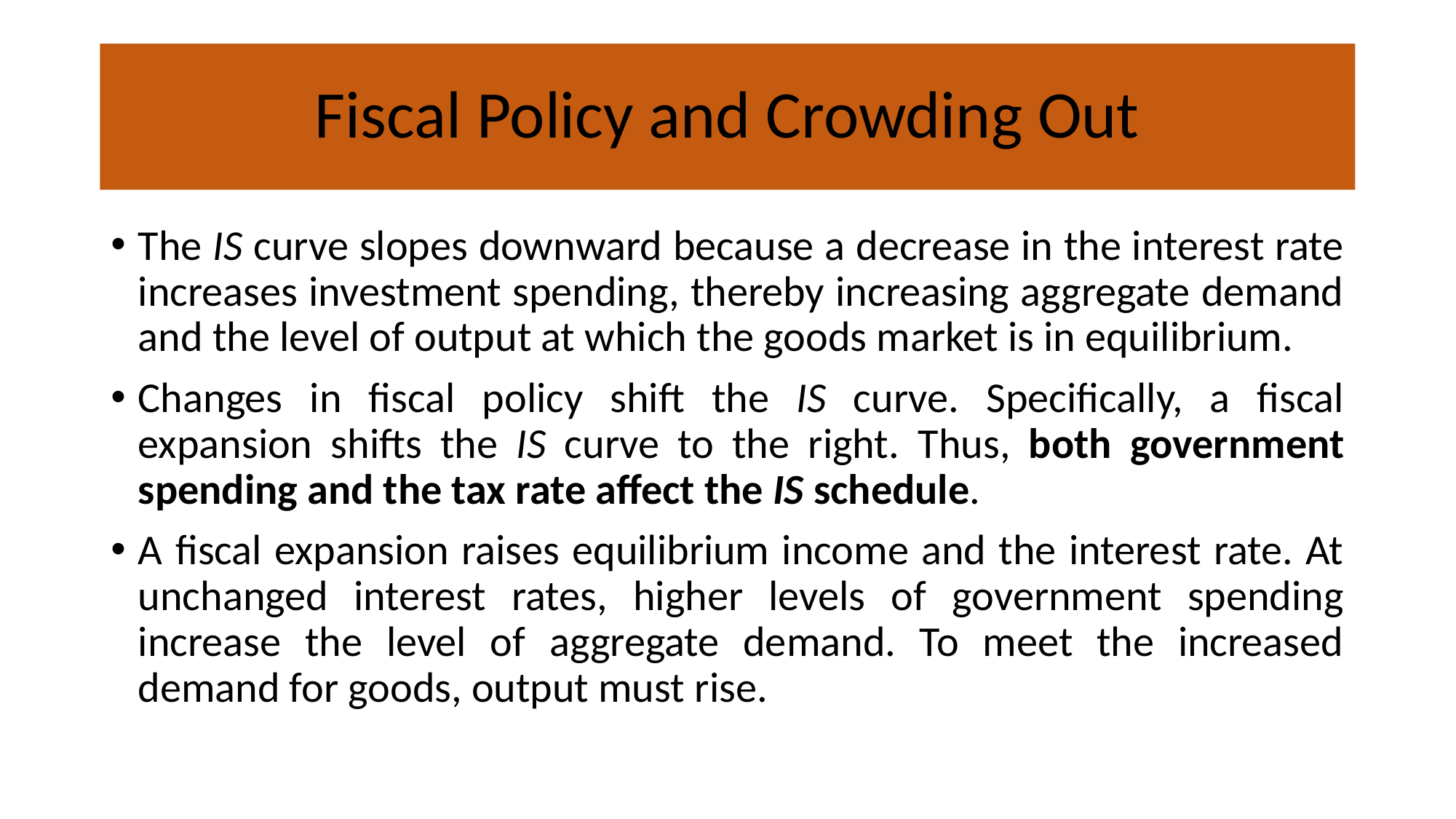

# Fiscal Policy and Crowding Out
The IS curve slopes downward because a decrease in the interest rate increases investment spending, thereby increasing aggregate demand and the level of output at which the goods market is in equilibrium.
Changes in fiscal policy shift the IS curve. Specifically, a fiscal expansion shifts the IS curve to the right. Thus, both government spending and the tax rate affect the IS schedule.
A fiscal expansion raises equilibrium income and the interest rate. At unchanged interest rates, higher levels of government spending increase the level of aggregate demand. To meet the increased demand for goods, output must rise.